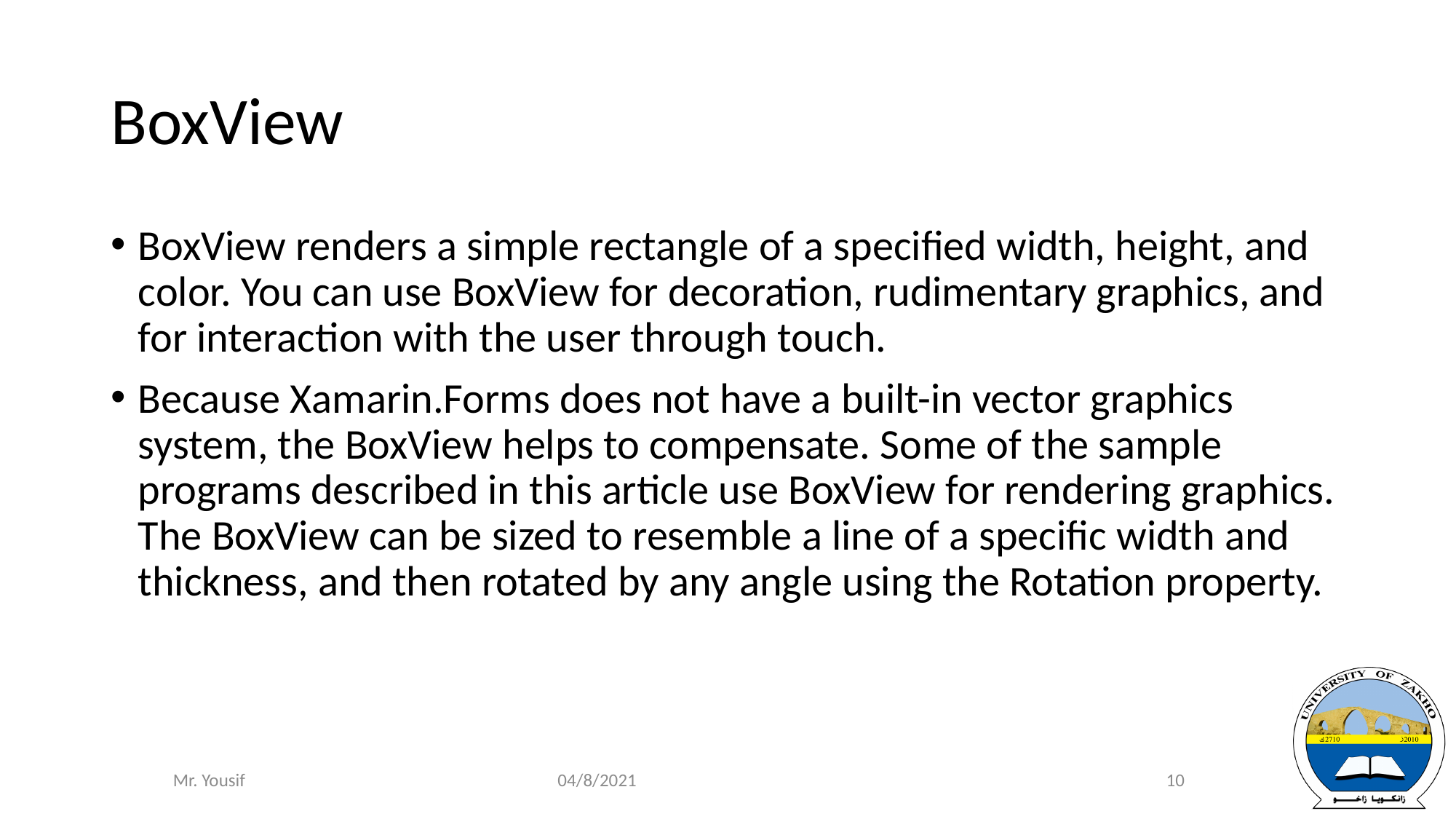

# BoxView
BoxView renders a simple rectangle of a specified width, height, and color. You can use BoxView for decoration, rudimentary graphics, and for interaction with the user through touch.
Because Xamarin.Forms does not have a built-in vector graphics system, the BoxView helps to compensate. Some of the sample programs described in this article use BoxView for rendering graphics. The BoxView can be sized to resemble a line of a specific width and thickness, and then rotated by any angle using the Rotation property.
04/8/2021
10
Mr. Yousif